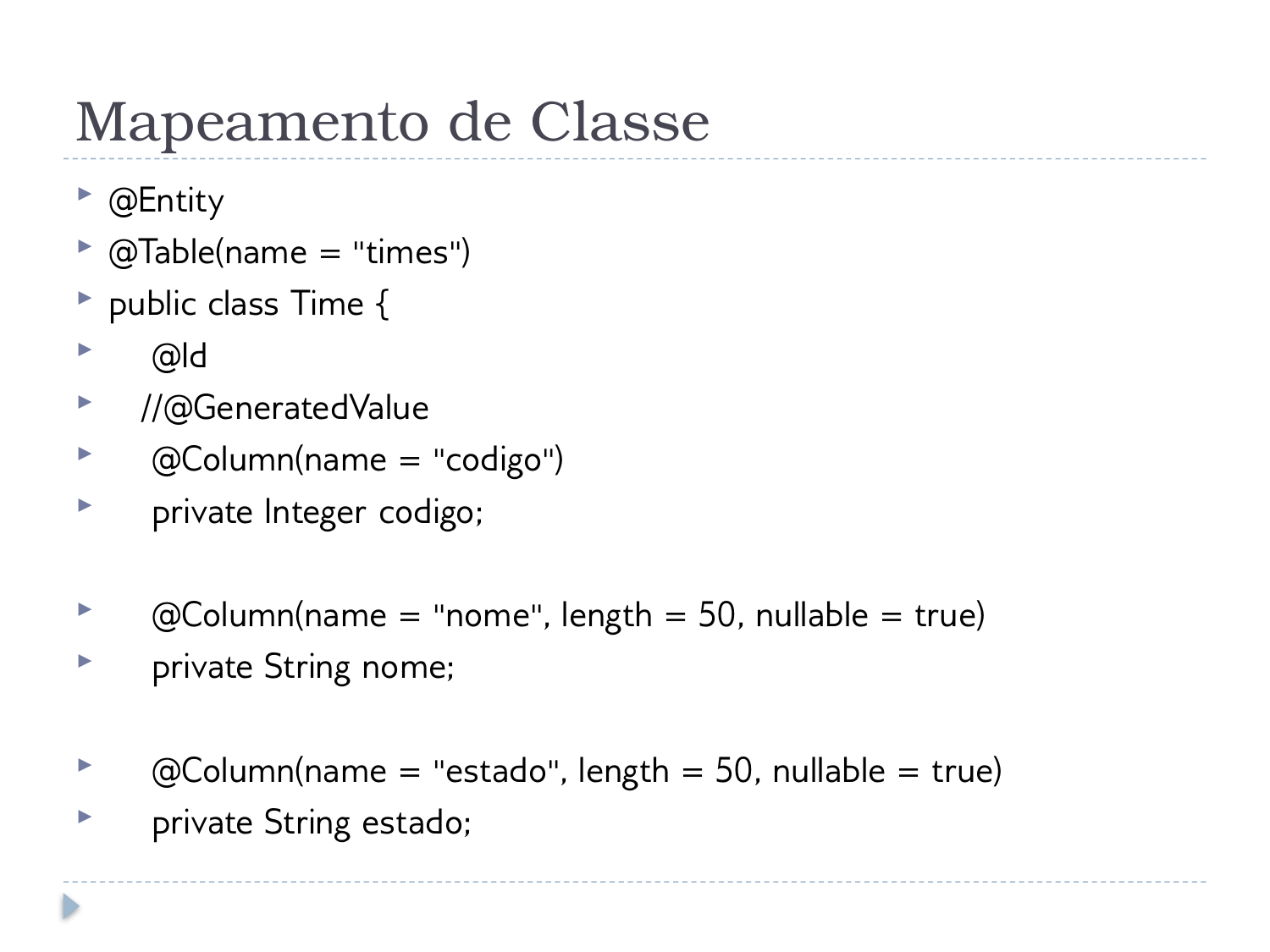

# Mapeamento de Classe
@Entity
@Table(name = "times")
public class Time {
    @Id
   //@GeneratedValue
    @Column(name = "codigo")
    private Integer codigo;

    @Column(name = "nome", length = 50, nullable = true)
    private String nome;

    @Column(name = "estado", length = 50, nullable = true)
    private String estado;